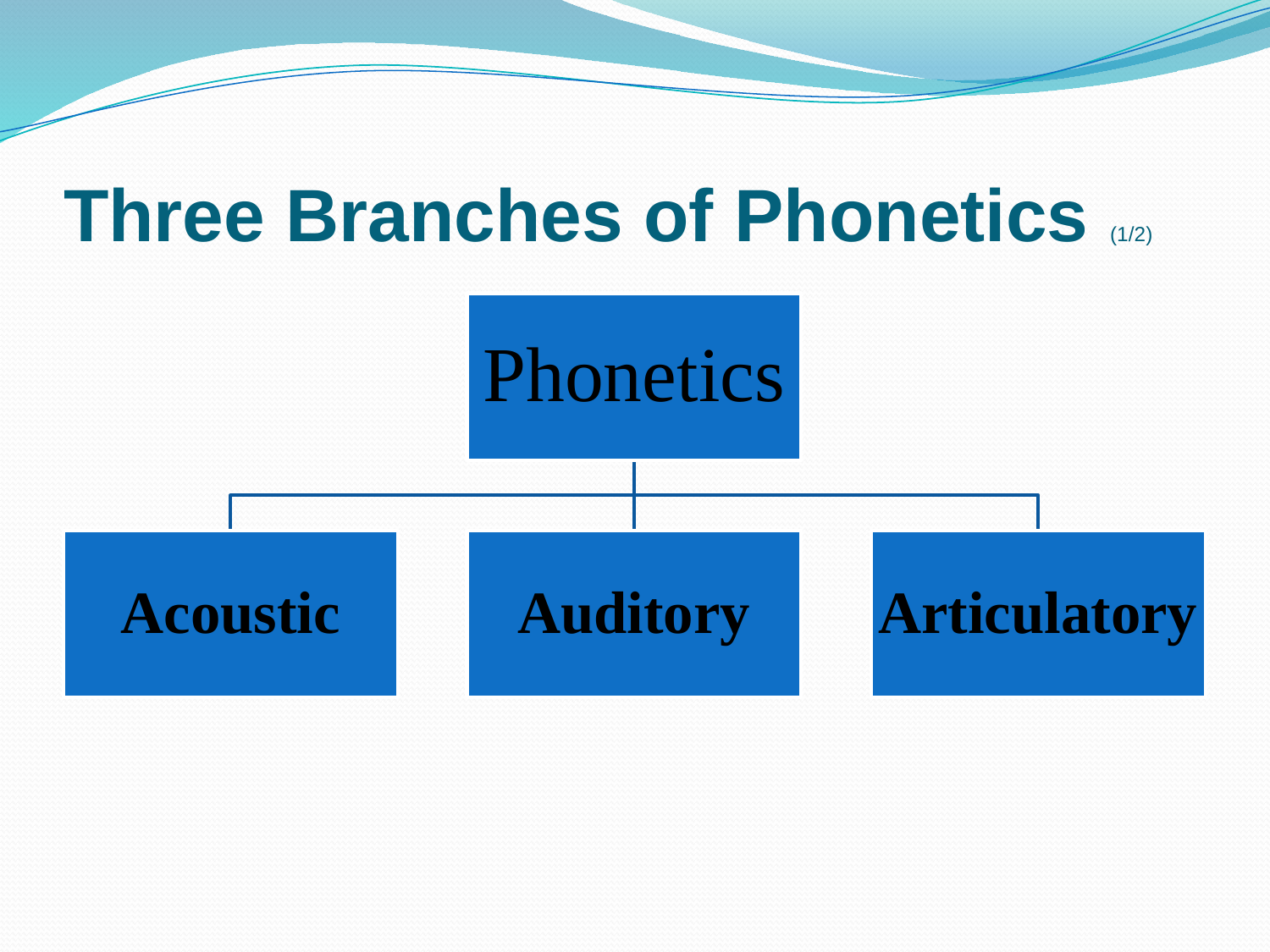

# Three Branches of Phonetics (1/2)
Phonetics
Acoustic
Auditory
Articulatory